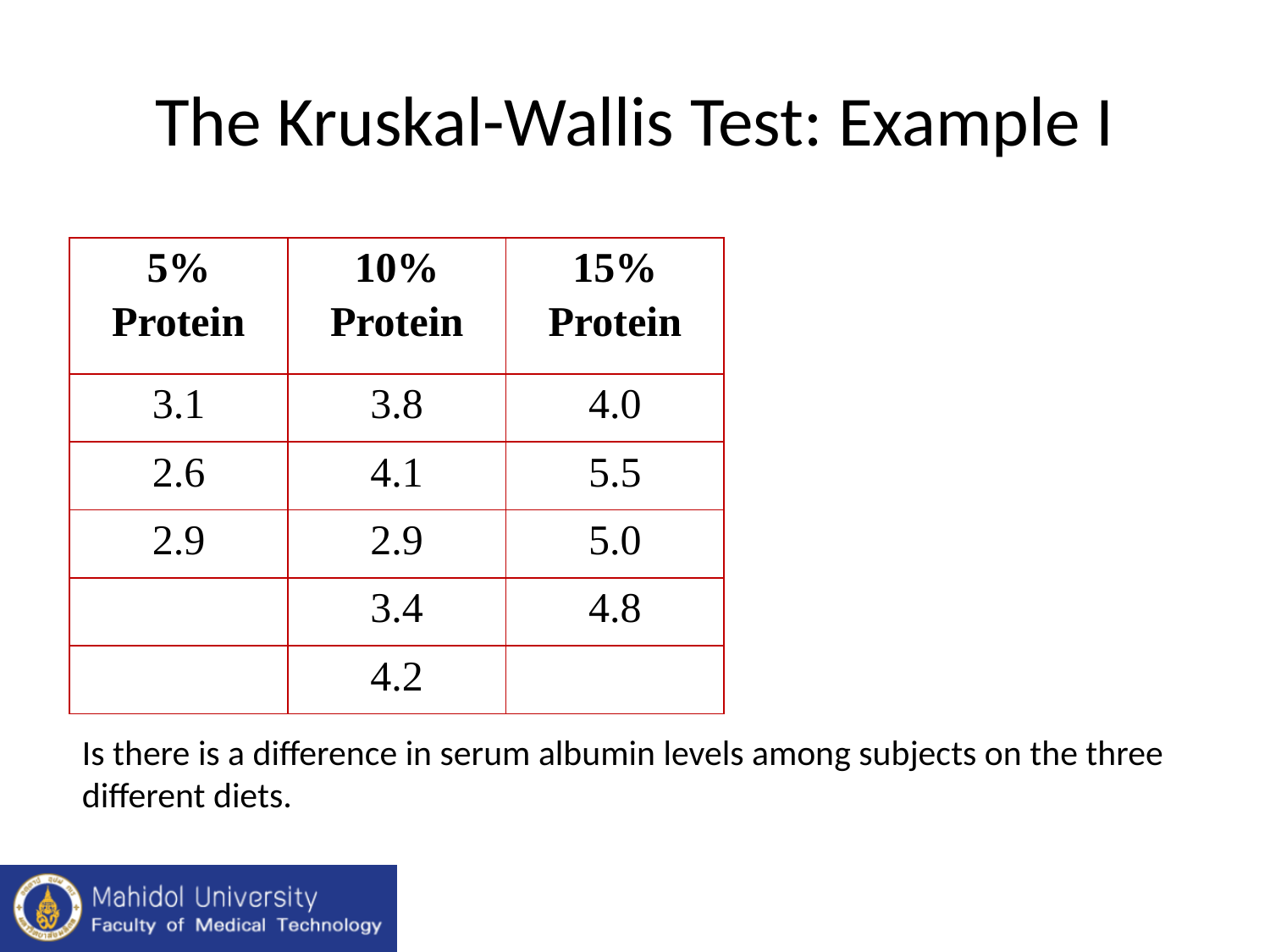

# The Kruskal-Wallis Test: Example I
| 5% Protein | 10% Protein | 15% Protein |
| --- | --- | --- |
| 3.1 | 3.8 | 4.0 |
| 2.6 | 4.1 | 5.5 |
| 2.9 | 2.9 | 5.0 |
|  | 3.4 | 4.8 |
|  | 4.2 |  |
Is there is a difference in serum albumin levels among subjects on the three different diets.